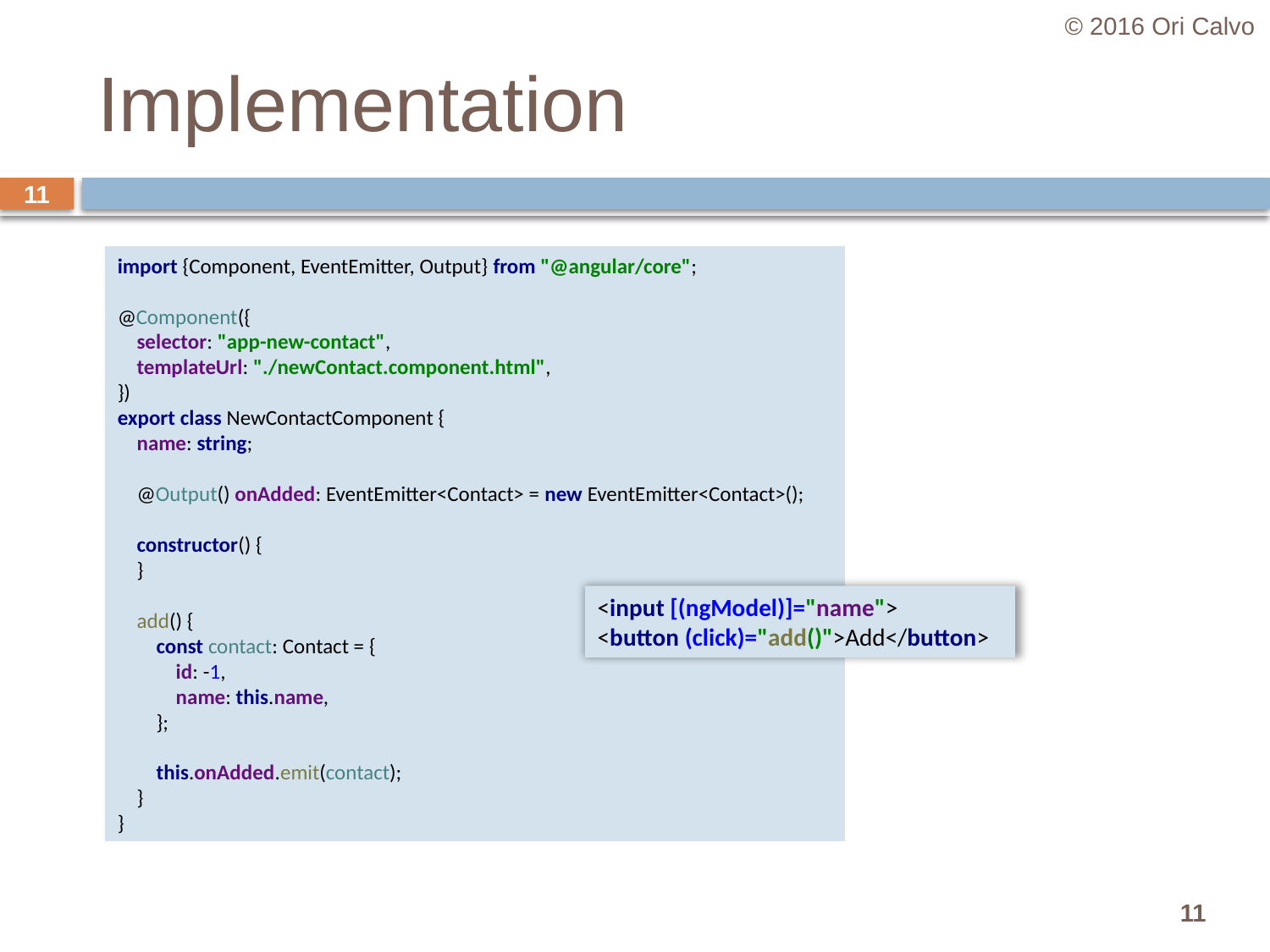

© 2016 Ori Calvo
# Implementation
11
import {Component, EventEmitter, Output} from "@angular/core";
@Component({
    selector: "app-new-contact",
    templateUrl: "./newContact.component.html",
})
export class NewContactComponent {
    name: string;
    @Output() onAdded: EventEmitter<Contact> = new EventEmitter<Contact>();
    constructor() {
    }
    add() {
        const contact: Contact = {
            id: -1,
            name: this.name,
        };
        this.onAdded.emit(contact);
    }
}
<input [(ngModel)]="name">
<button (click)="add()">Add</button>